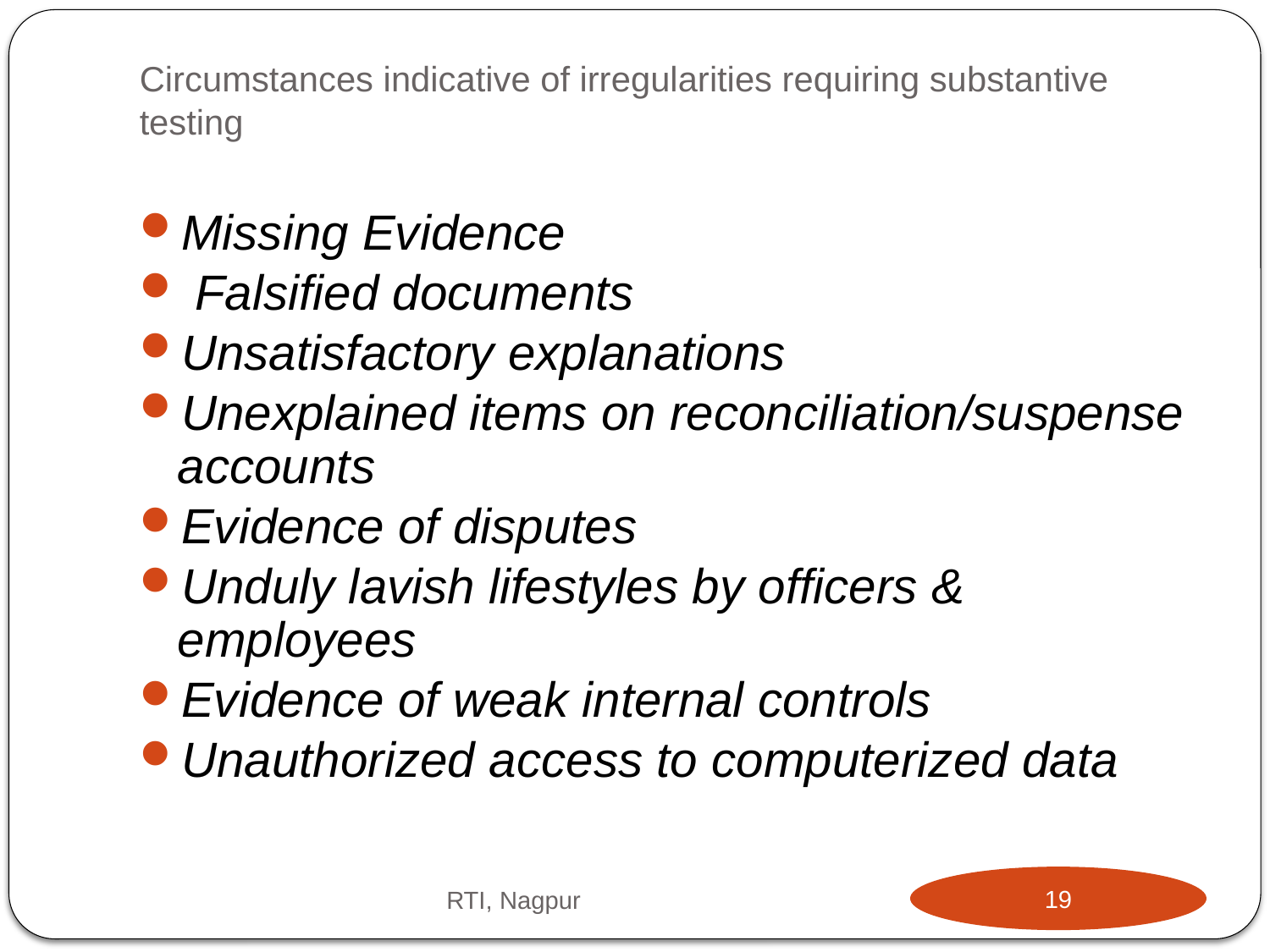

# Circumstances indicative of irregularities requiring substantive testing

Missing Evidence
 Falsified documents
Unsatisfactory explanations
Unexplained items on reconciliation/suspense accounts
Evidence of disputes
Unduly lavish lifestyles by officers & employees
Evidence of weak internal controls
Unauthorized access to computerized data

19
RTI, Nagpur